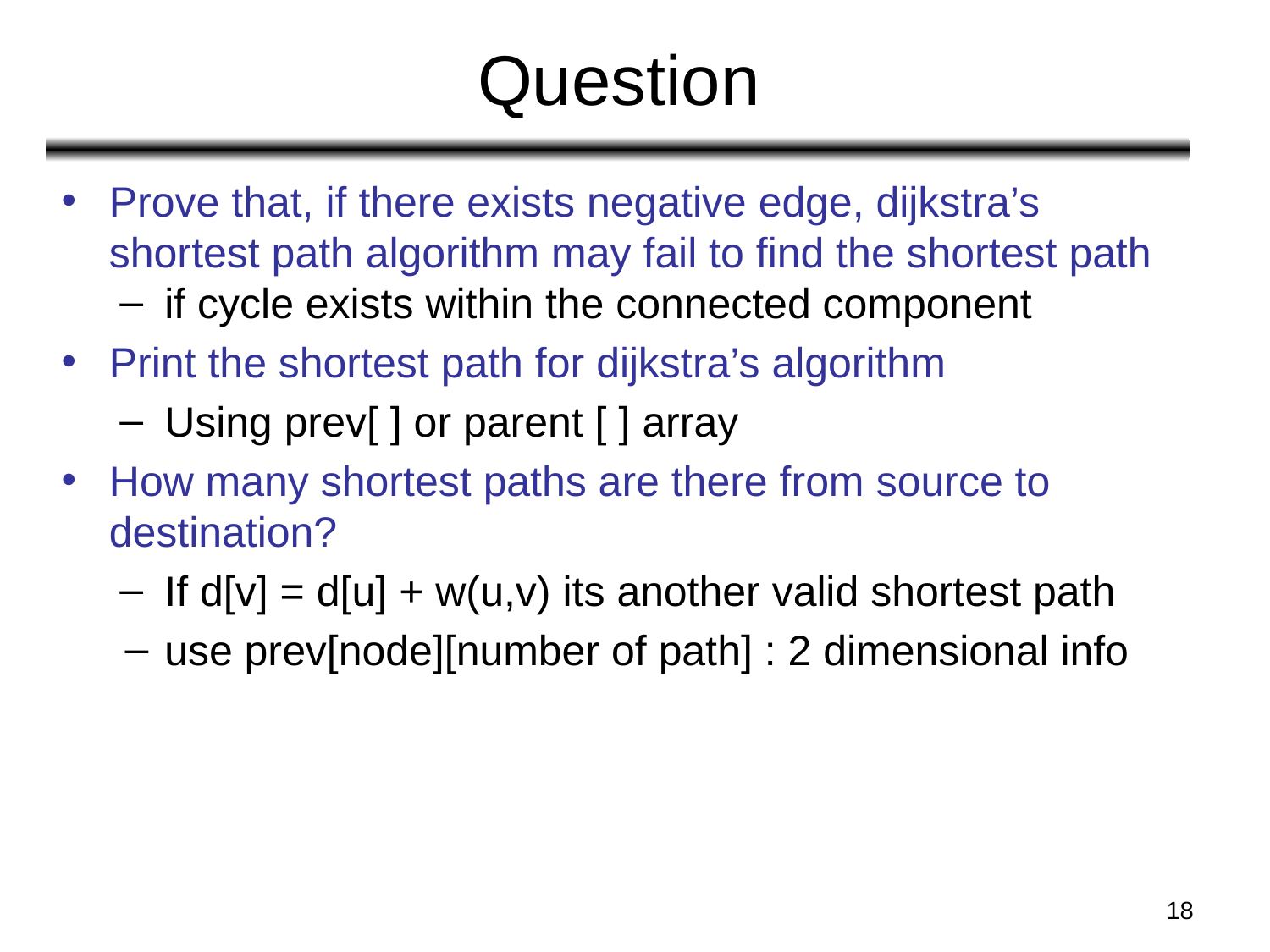

# Question
Prove that, if there exists negative edge, dijkstra’s shortest path algorithm may fail to find the shortest path
if cycle exists within the connected component
Print the shortest path for dijkstra’s algorithm
Using prev[ ] or parent [ ] array
How many shortest paths are there from source to destination?
If d[v] = d[u] + w(u,v) its another valid shortest path
use prev[node][number of path] : 2 dimensional info
18